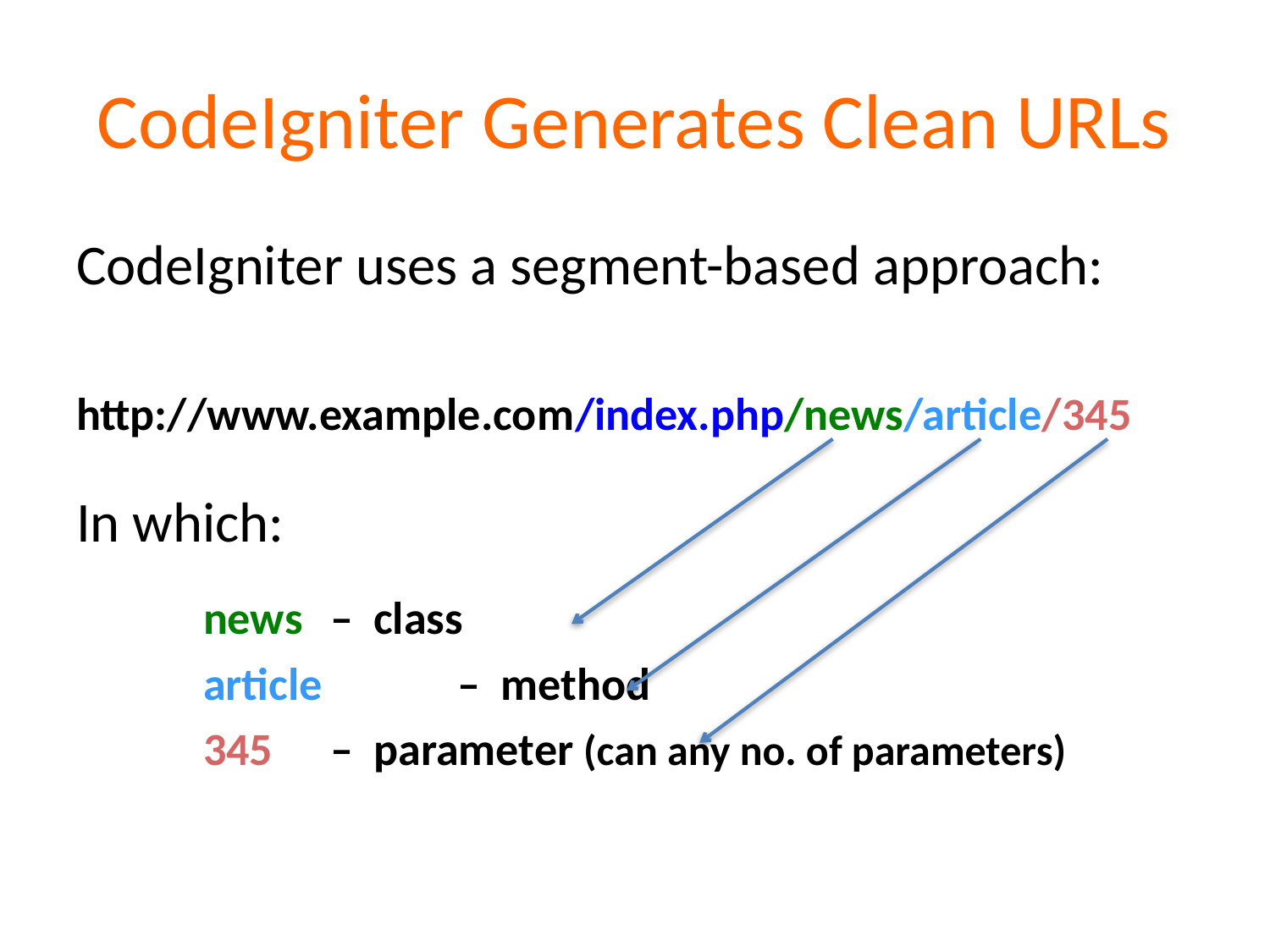

# CodeIgniter Generates Clean URLs
CodeIgniter uses a segment-based approach:

http://www.example.com/index.php/news/article/345

In which:

	news 	–  class
	article 	–  method
	345 	–  parameter (can any no. of parameters)